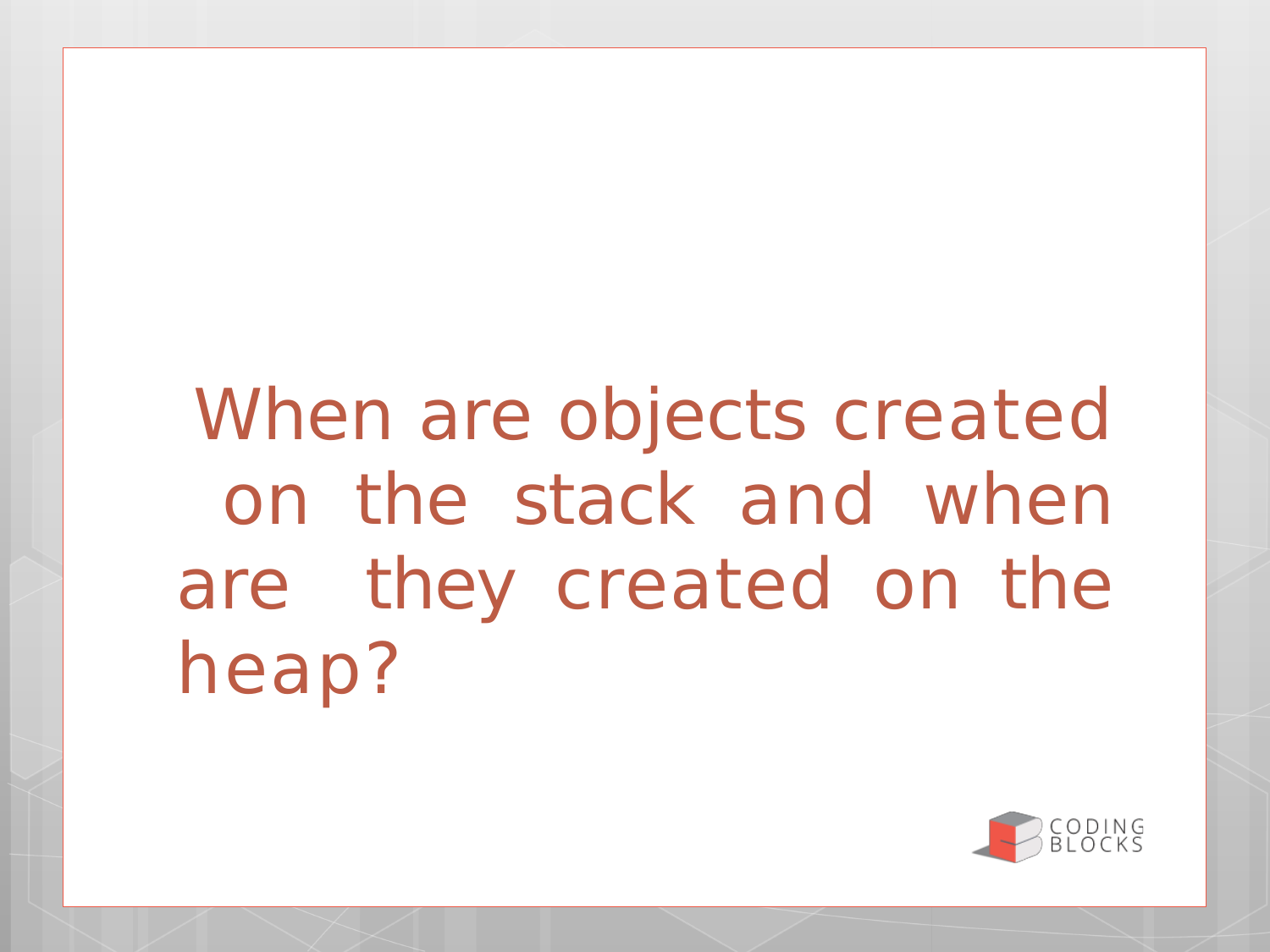

When are objects created  on the stack and when are  they created on the heap?